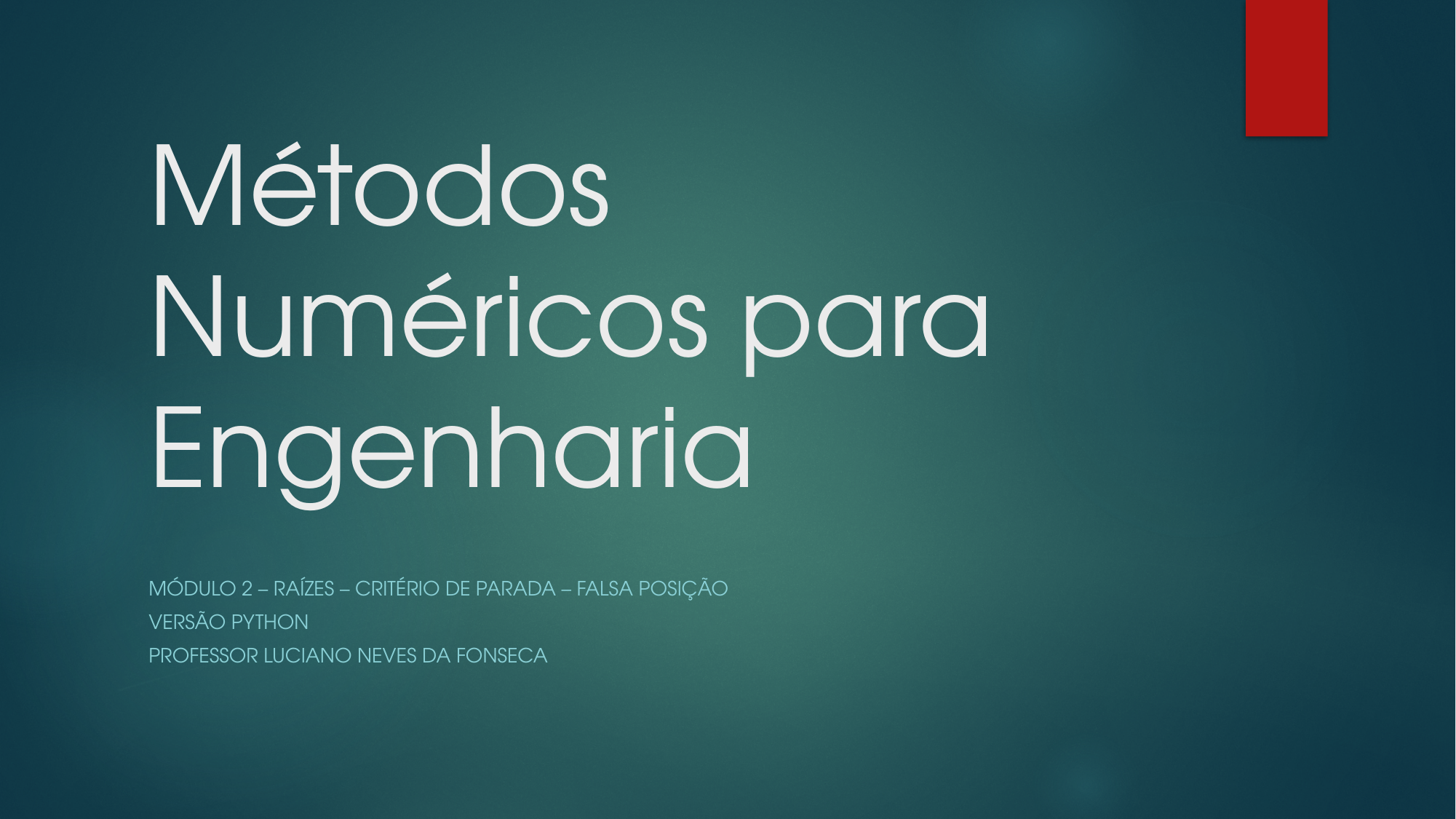

# Métodos Numéricos para Engenharia
Módulo 2 – Raízes – critério de parada – falsa posição
Versão python
Professor Luciano neves da fonseca